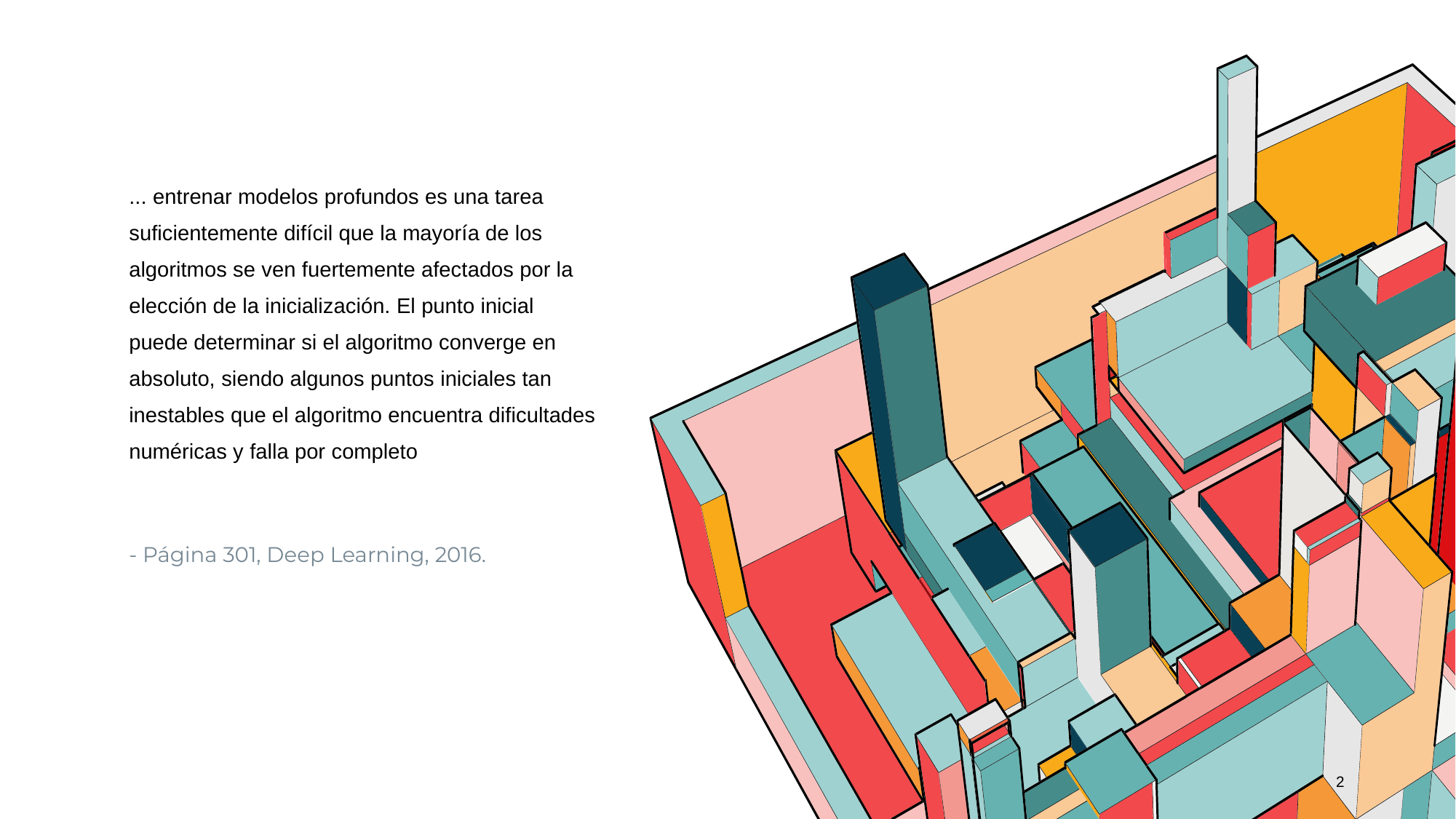

... entrenar modelos profundos es una tarea suficientemente difícil que la mayoría de los algoritmos se ven fuertemente afectados por la elección de la inicialización. El punto inicial puede determinar si el algoritmo converge en absoluto, siendo algunos puntos iniciales tan inestables que el algoritmo encuentra dificultades numéricas y falla por completo

- Página 301, Deep Learning, 2016.
2